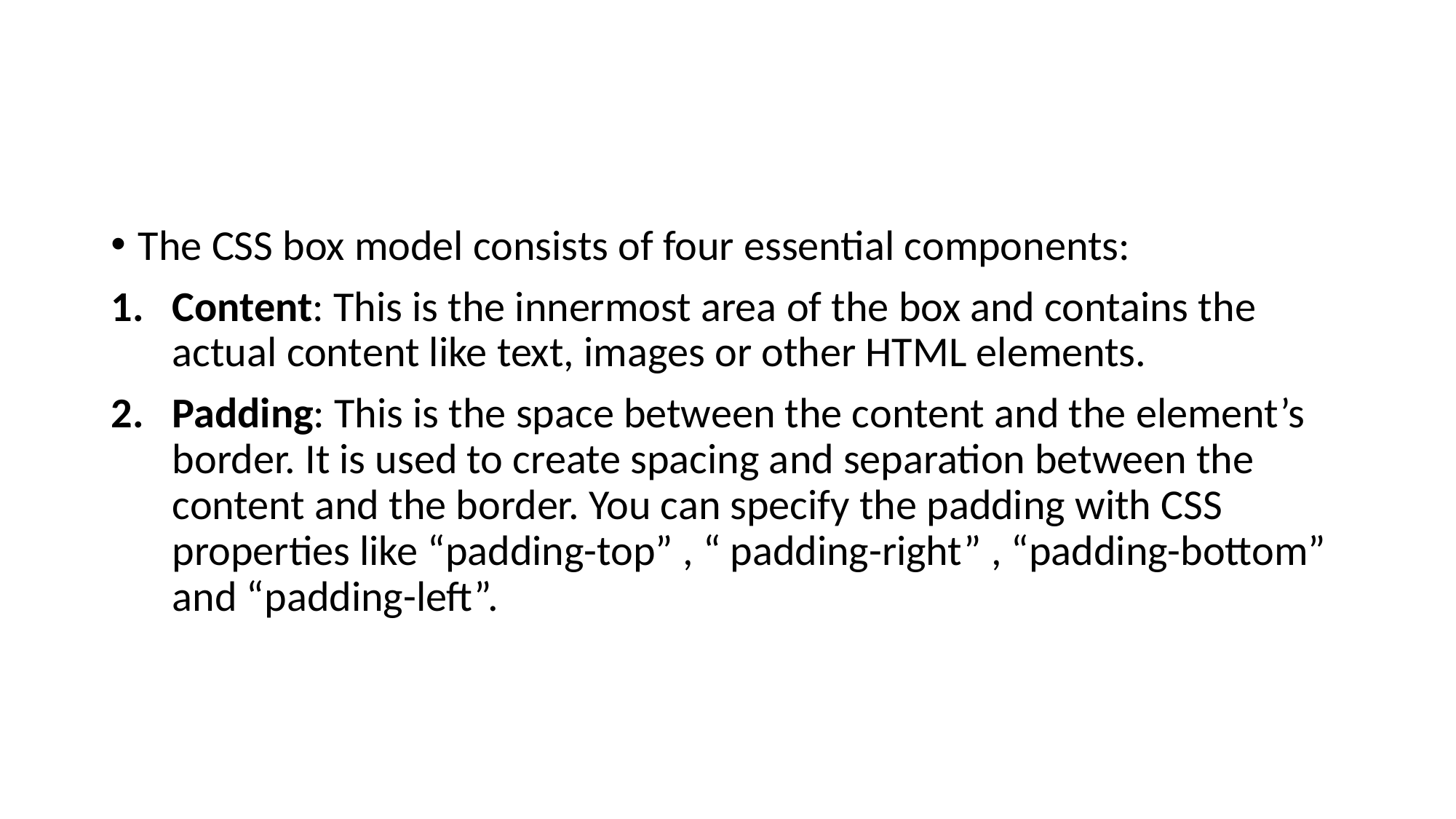

#
The CSS box model consists of four essential components:
Content: This is the innermost area of the box and contains the actual content like text, images or other HTML elements.
Padding: This is the space between the content and the element’s border. It is used to create spacing and separation between the content and the border. You can specify the padding with CSS properties like “padding-top” , “ padding-right” , “padding-bottom” and “padding-left”.